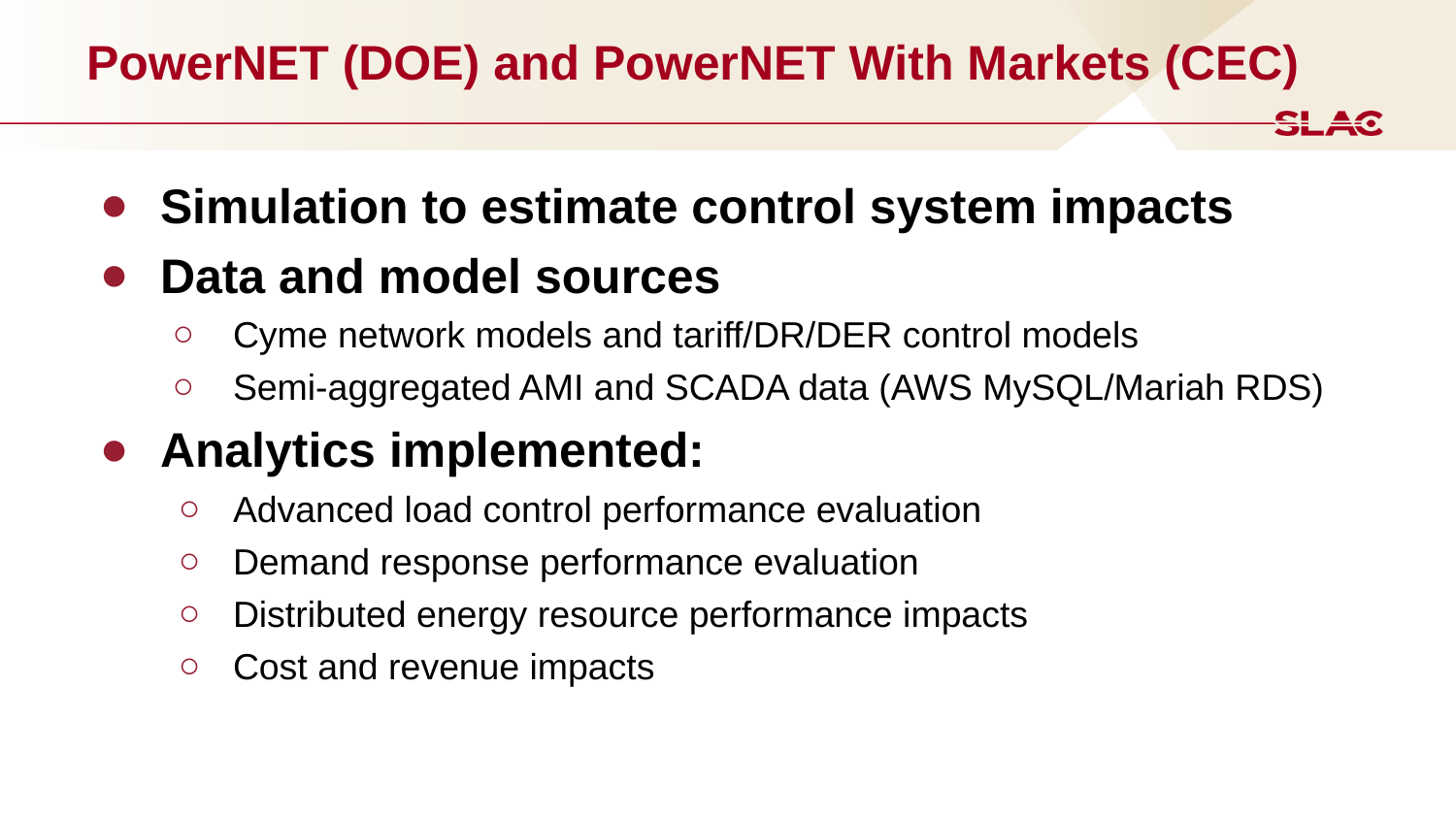

# PowerNET (DOE) and PowerNET With Markets (CEC)
Simulation to estimate control system impacts
Data and model sources
Cyme network models and tariff/DR/DER control models
Semi-aggregated AMI and SCADA data (AWS MySQL/Mariah RDS)
Analytics implemented:
Advanced load control performance evaluation
Demand response performance evaluation
Distributed energy resource performance impacts
Cost and revenue impacts